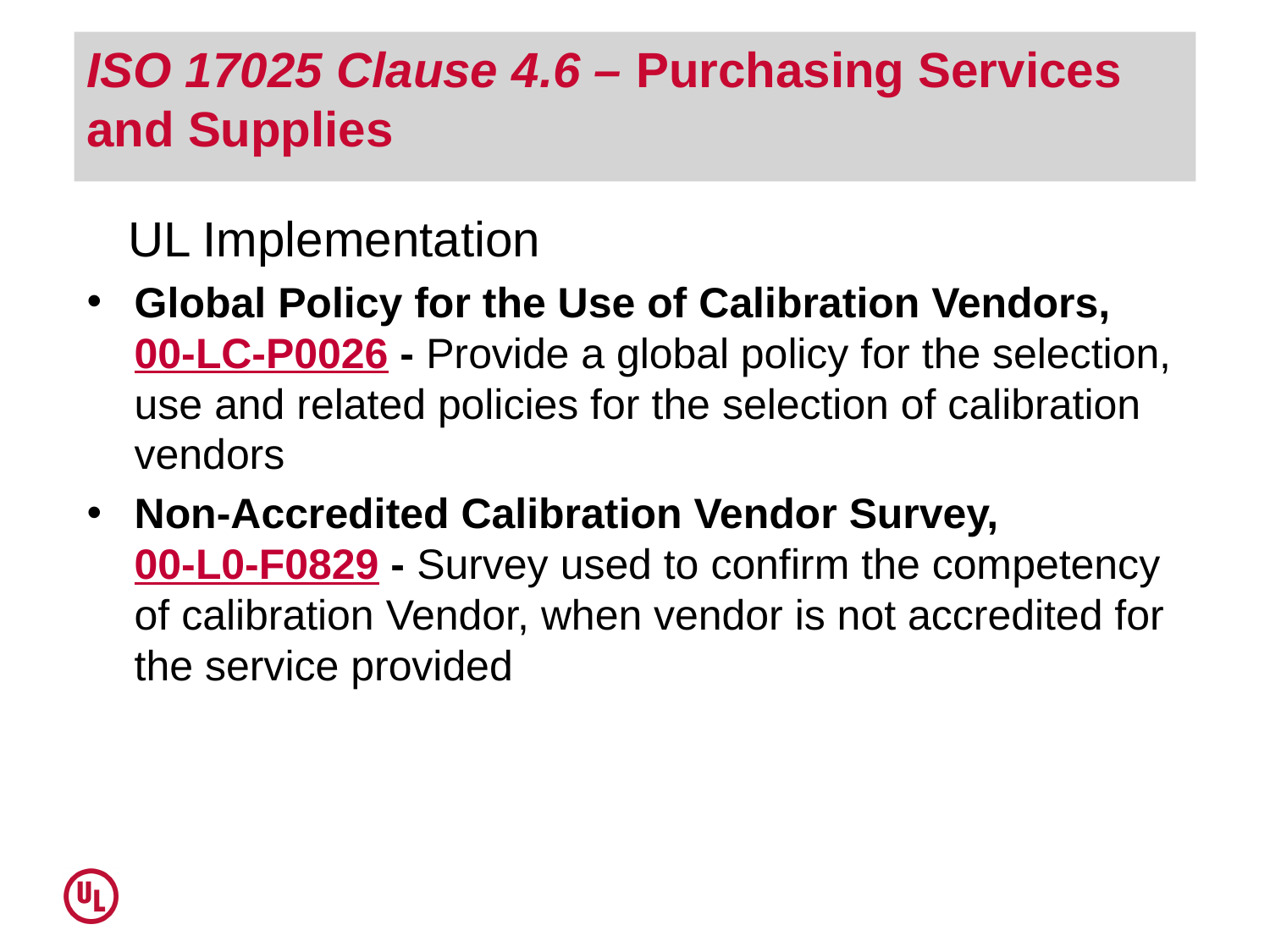

# ISO 17025 Clause 4.6 – Purchasing Services and Supplies
   UL Implementation
Global Policy for the Use of Calibration Vendors, 00-LC-P0026 - Provide a global policy for the selection, use and related policies for the selection of calibration vendors
Non-Accredited Calibration Vendor Survey, 00-L0-F0829 - Survey used to confirm the competency of calibration Vendor, when vendor is not accredited for the service provided